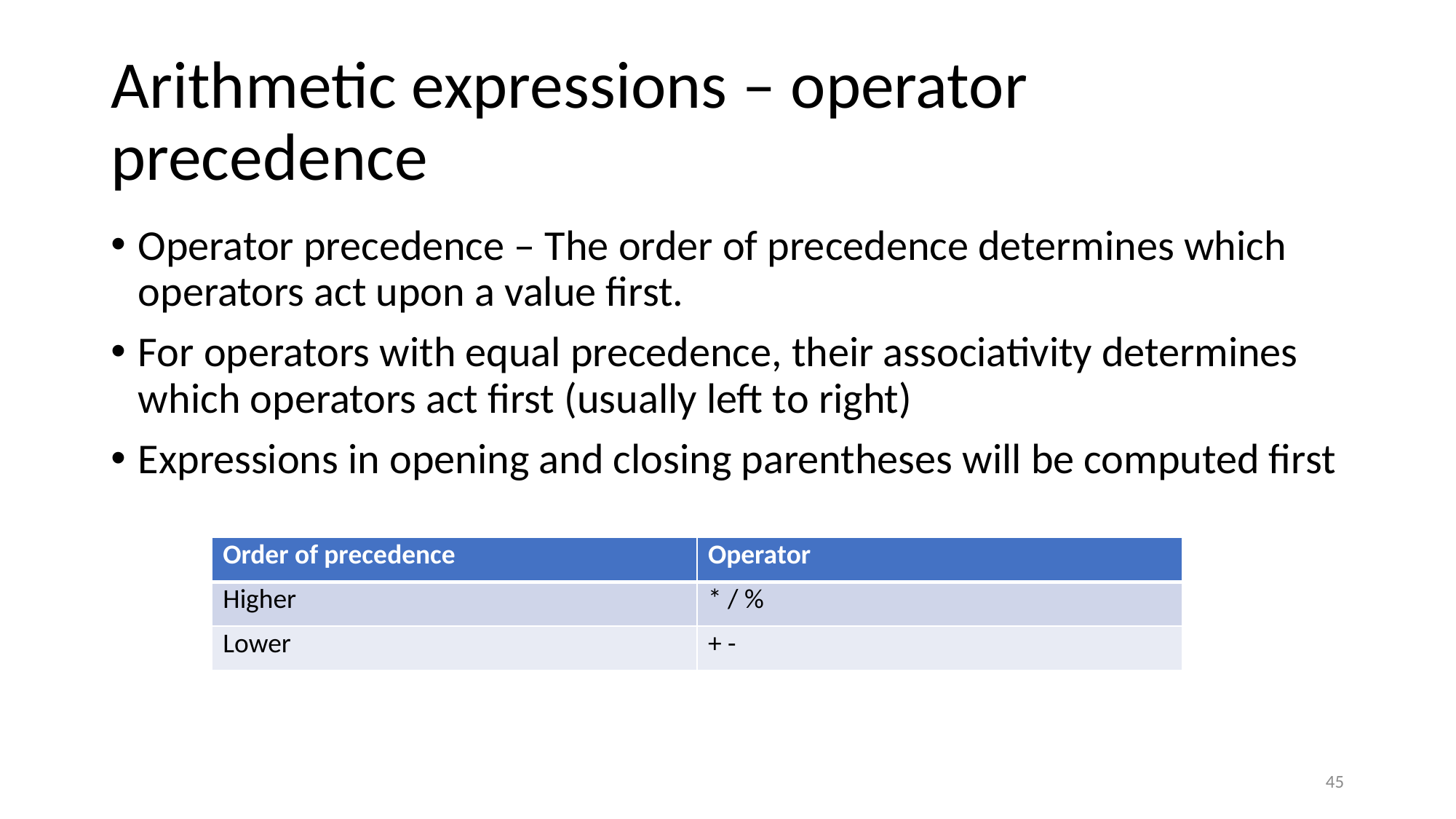

# Arithmetic expressions – operator precedence
Operator precedence – The order of precedence determines which operators act upon a value first.
For operators with equal precedence, their associativity determines which operators act first (usually left to right)
Expressions in opening and closing parentheses will be computed first

| Order of precedence | Operator |
| --- | --- |
| Higher | \* / % |
| Lower | + - |

45